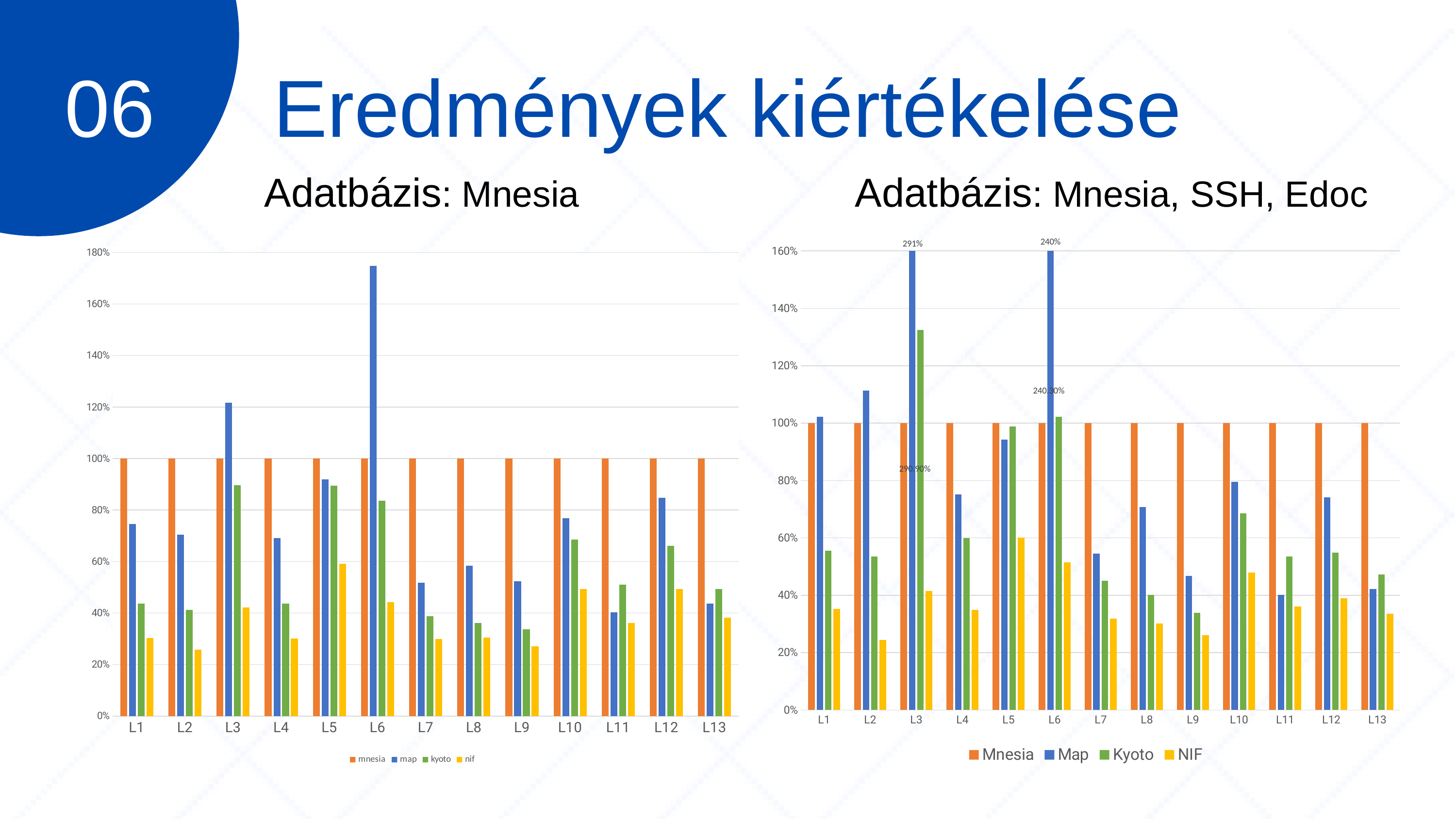

06
Eredmények kiértékelése
Adatbázis: Mnesia
Adatbázis: Mnesia, SSH, Edoc

### Chart

| Category | Mnesia | Map | Kyoto | NIF |
|---|---|---|---|---|
| L1 | 1.0 | 1.022 | 0.555 | 0.353 |
| L2 | 1.0 | 1.114 | 0.535 | 0.244 |
| L3 | 1.0 | 2.909 | 1.324 | 0.415 |
| L4 | 1.0 | 0.752 | 0.599 | 0.349 |
| L5 | 1.0 | 0.942 | 0.989 | 0.601 |
| L6 | 1.0 | 2.403 | 1.022 | 0.514 |
| L7 | 1.0 | 0.545 | 0.45 | 0.319 |
| L8 | 1.0 | 0.707 | 0.402 | 0.301 |
| L9 | 1.0 | 0.467 | 0.339 | 0.261 |
| L10 | 1.0 | 0.795 | 0.686 | 0.479 |
| L11 | 1.0 | 0.401 | 0.535 | 0.36 |
| L12 | 1.0 | 0.741 | 0.548 | 0.39 |
| L13 | 1.0 | 0.421 | 0.472 | 0.336 |

### Chart

| Category |  |  |  |  |
|---|---|---|---|---|
| L1 | 1.0 | 0.746 | 0.436 | 0.303 |
| L2 | 1.0 | 0.704 | 0.412 | 0.258 |
| L3 | 1.0 | 1.216 | 0.896 | 0.421 |
| L4 | 1.0 | 0.691 | 0.436 | 0.301 |
| L5 | 1.0 | 0.919 | 0.895 | 0.592 |
| L6 | 1.0 | 1.748 | 0.837 | 0.442 |
| L7 | 1.0 | 0.518 | 0.387 | 0.3 |
| L8 | 1.0 | 0.583 | 0.362 | 0.304 |
| L9 | 1.0 | 0.523 | 0.336 | 0.271 |
| L10 | 1.0 | 0.768 | 0.686 | 0.493 |
| L11 | 1.0 | 0.403 | 0.511 | 0.362 |
| L12 | 1.0 | 0.848 | 0.66 | 0.493 |
| L13 | 1.0 | 0.437 | 0.493 | 0.383 |